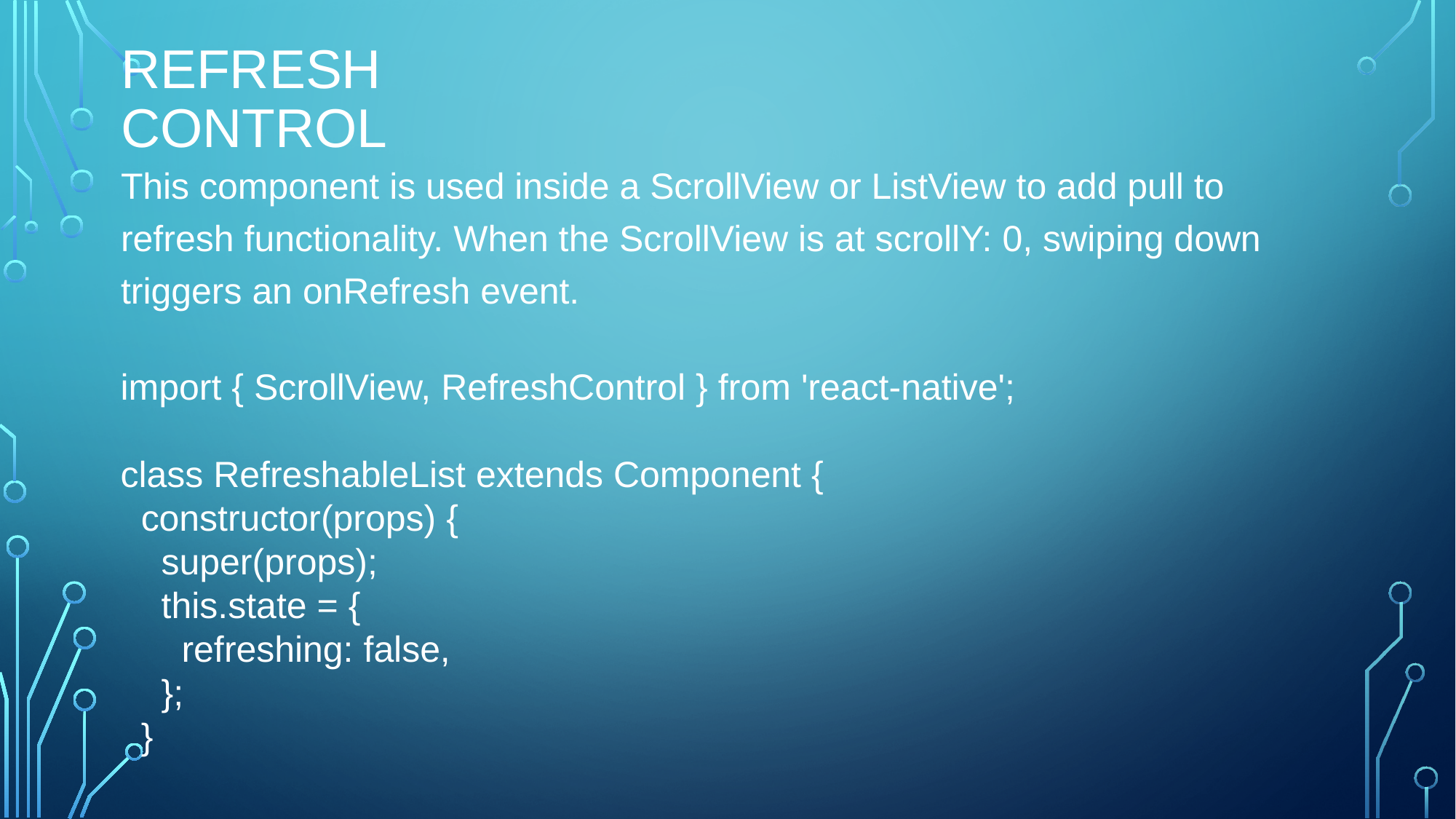

# REFRESH CONTROL
This component is used inside a ScrollView or ListView to add pull to refresh functionality. When the ScrollView is at scrollY: 0, swiping down triggers an onRefresh event.
import { ScrollView, RefreshControl } from 'react-native';

class RefreshableList extends Component {
  constructor(props) {
    super(props);
    this.state = {
      refreshing: false,
    };
  }